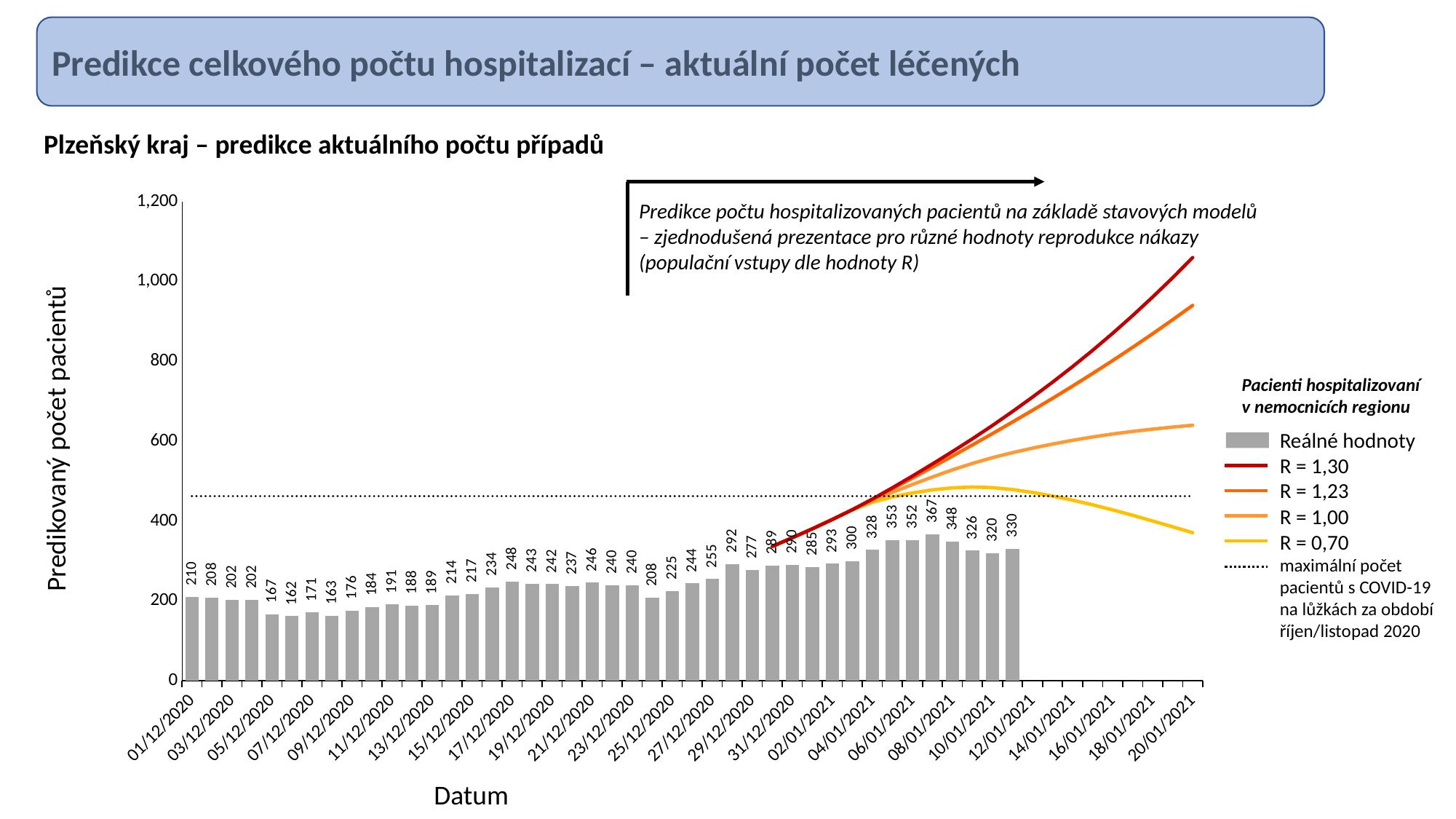

Predikce celkového počtu hospitalizací – aktuální počet léčených
Plzeňský kraj – predikce aktuálního počtu případů

### Chart

| Category | reálná hodnota | Predikce hospitalizace celkem aktuálně na lůžku | Predikce hospitalizace celkem aktuálně na lůžku | Predikce hospitalizace celkem aktuálně na lůžku | Predikce hospitalizace celkem aktuálně na lůžku | Predikce hospitalizace celkem aktuálně na lůžku |
|---|---|---|---|---|---|---|
| 44166 | 210.0 | None | None | None | None | 463.0 |
| 44167 | 208.0 | None | None | None | None | 463.0 |
| 44168 | 202.0 | None | None | None | None | 463.0 |
| 44169 | 202.0 | None | None | None | None | 463.0 |
| 44170 | 167.0 | None | None | None | None | 463.0 |
| 44171 | 162.0 | None | None | None | None | 463.0 |
| 44172 | 171.0 | None | None | None | None | 463.0 |
| 44173 | 163.0 | None | None | None | None | 463.0 |
| 44174 | 176.0 | None | None | None | None | 463.0 |
| 44175 | 184.0 | None | None | None | None | 463.0 |
| 44176 | 191.0 | None | None | None | None | 463.0 |
| 44177 | 188.0 | None | None | None | None | 463.0 |
| 44178 | 189.0 | None | None | None | None | 463.0 |
| 44179 | 214.0 | None | None | None | None | 463.0 |
| 44180 | 217.0 | None | None | None | None | 463.0 |
| 44181 | 234.0 | None | None | None | None | 463.0 |
| 44182 | 248.0 | None | None | None | None | 463.0 |
| 44183 | 243.0 | None | None | None | None | 463.0 |
| 44184 | 242.0 | None | None | None | None | 463.0 |
| 44185 | 237.0 | None | None | None | None | 463.0 |
| 44186 | 246.0 | None | None | None | None | 463.0 |
| 44187 | 240.0 | None | None | None | None | 463.0 |
| 44188 | 240.0 | None | None | None | None | 463.0 |
| 44189 | 208.0 | None | None | None | None | 463.0 |
| 44190 | 225.0 | None | None | None | None | 463.0 |
| 44191 | 244.0 | None | None | None | None | 463.0 |
| 44192 | 255.0 | None | None | None | None | 463.0 |
| 44193 | 292.0 | None | None | None | None | 463.0 |
| 44194 | 277.0 | None | None | None | None | 463.0 |
| 44195 | 289.0 | 336.63604113870076 | 336.63604113870076 | 336.63604113870076 | 336.63604113870076 | 463.0 |
| 44196 | 290.0 | 358.1784186539554 | 358.1784186539554 | 358.1784186539554 | 358.1784186539554 | 463.0 |
| 44197 | 285.0 | 380.6078381256481 | 380.6078381256481 | 380.6078381256481 | 380.6078381256481 | 463.0 |
| 44198 | 293.0 | 403.91604371349047 | 403.91604371349047 | 403.91604371349047 | 403.91604371349047 | 463.0 |
| 44199 | 300.0 | 428.4293945560244 | 428.4293945560244 | 428.4293945560244 | 428.4293945560244 | 463.0 |
| 44200 | 328.0 | 447.03695127077606 | 451.0715904211462 | 454.1102956068061 | 455.10401638492795 | 463.0 |
| 44201 | 353.0 | 460.424914915455 | 471.8971403186038 | 480.54459407268587 | 483.3688624093205 | 463.0 |
| 44202 | 352.0 | 470.3489091282889 | 491.552408682272 | 507.5365521477834 | 512.7580510256226 | 463.0 |
| 44203 | 367.0 | 478.09340278791456 | 510.53875103136863 | 534.994896651779 | 542.9846166797417 | 463.0 |
| 44204 | 348.0 | 483.1654680942916 | 528.3009215788456 | 562.7229664097677 | 574.0451334617894 | 463.0 |
| 44205 | 326.0 | 485.10952414123904 | 544.4546921477433 | 590.7254461437965 | 606.1316042997319 | 463.0 |
| 44206 | 320.0 | 483.7019632546155 | 558.8436679708032 | 619.1209807628946 | 639.494275473405 | 463.0 |
| 44207 | 330.0 | 478.90253730514036 | 571.4198650259652 | 648.011869825389 | 674.3139651740663 | 463.0 |
| 44208 | 0.0 | 471.65110150746466 | 582.656755163293 | 677.3776790891872 | 710.3955151263566 | 463.0 |
| 44209 | 0.0 | 462.6625671121235 | 592.8741450705006 | 707.2855992112969 | 747.7536509583288 | 463.0 |
| 44210 | 0.0 | 452.36047919761705 | 602.2398931222059 | 737.9403530263555 | 786.6701259857615 | 463.0 |
| 44211 | 0.0 | 440.79581588393694 | 610.6144281590246 | 769.4003330080767 | 827.3629715872019 | 463.0 |
| 44212 | 0.0 | 428.09519891049257 | 617.9759468133707 | 801.6832726161051 | 869.9103120579468 | 463.0 |
| 44213 | 0.0 | 414.48138190467773 | 624.4505021575471 | 834.8417935382704 | 914.3620389131784 | 463.0 |
| 44214 | 0.0 | 400.23196602206923 | 630.1985799633278 | 868.9238105782963 | 960.7549183695628 | 463.0 |
| 44215 | 0.0 | 385.6572461698151 | 635.3734605037158 | 903.9840247983918 | 1009.1554357155998 | 463.0 |
| 44216 | 0.0 | 370.9059524979424 | 639.9962694030173 | 940.0805924656372 | 1059.7117318312567 | 463.0 |
|  | None | None | None | None | None | None |
|  | None | None | None | None | None | None |
|  | None | None | None | None | None | None |
|  | None | None | None | None | None | None |
|  | None | None | None | None | None | None |
|  | None | None | None | None | None | None |
|  | None | None | None | None | None | None |
|  | None | None | None | None | None | None |
|  | None | None | None | None | None | None |
|  | None | None | None | None | None | None |
Predikce počtu hospitalizovaných pacientů na základě stavových modelů
– zjednodušená prezentace pro různé hodnoty reprodukce nákazy
(populační vstupy dle hodnoty R)
Pacienti hospitalizovaní v nemocnicích regionu
Predikovaný počet pacientů
Reálné hodnoty
R = 1,30
R = 1,23
R = 1,00
R = 0,70
maximální počet pacientů s COVID-19 na lůžkách za období říjen/listopad 2020

Datum